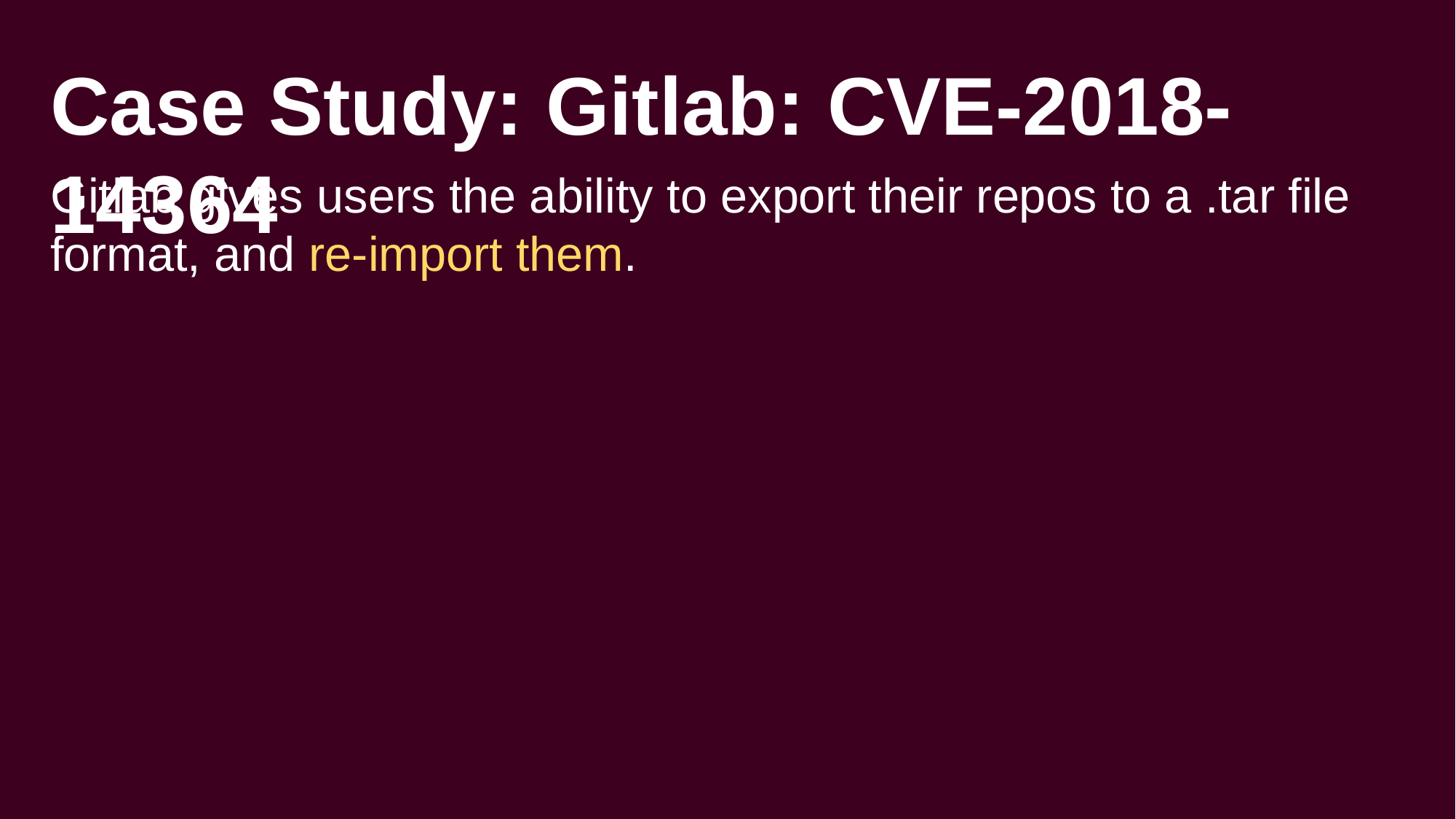

Case Study: Gitlab: CVE-2018-14364
Gitlab gives users the ability to export their repos to a .tar file format, and re-import them.